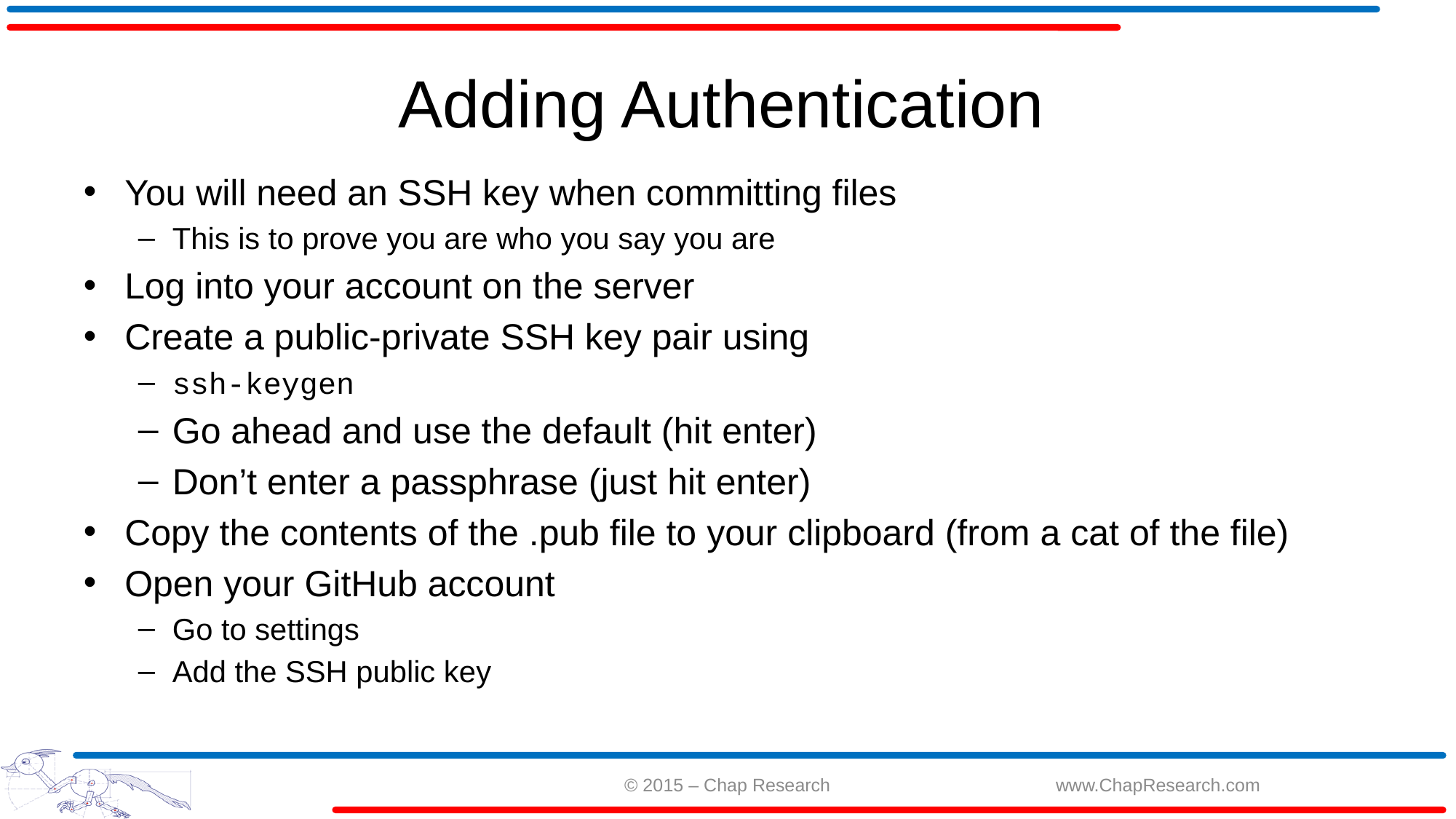

# Adding Authentication
You will need an SSH key when committing files
This is to prove you are who you say you are
Log into your account on the server
Create a public-private SSH key pair using
ssh-keygen
Go ahead and use the default (hit enter)
Don’t enter a passphrase (just hit enter)
Copy the contents of the .pub file to your clipboard (from a cat of the file)
Open your GitHub account
Go to settings
Add the SSH public key